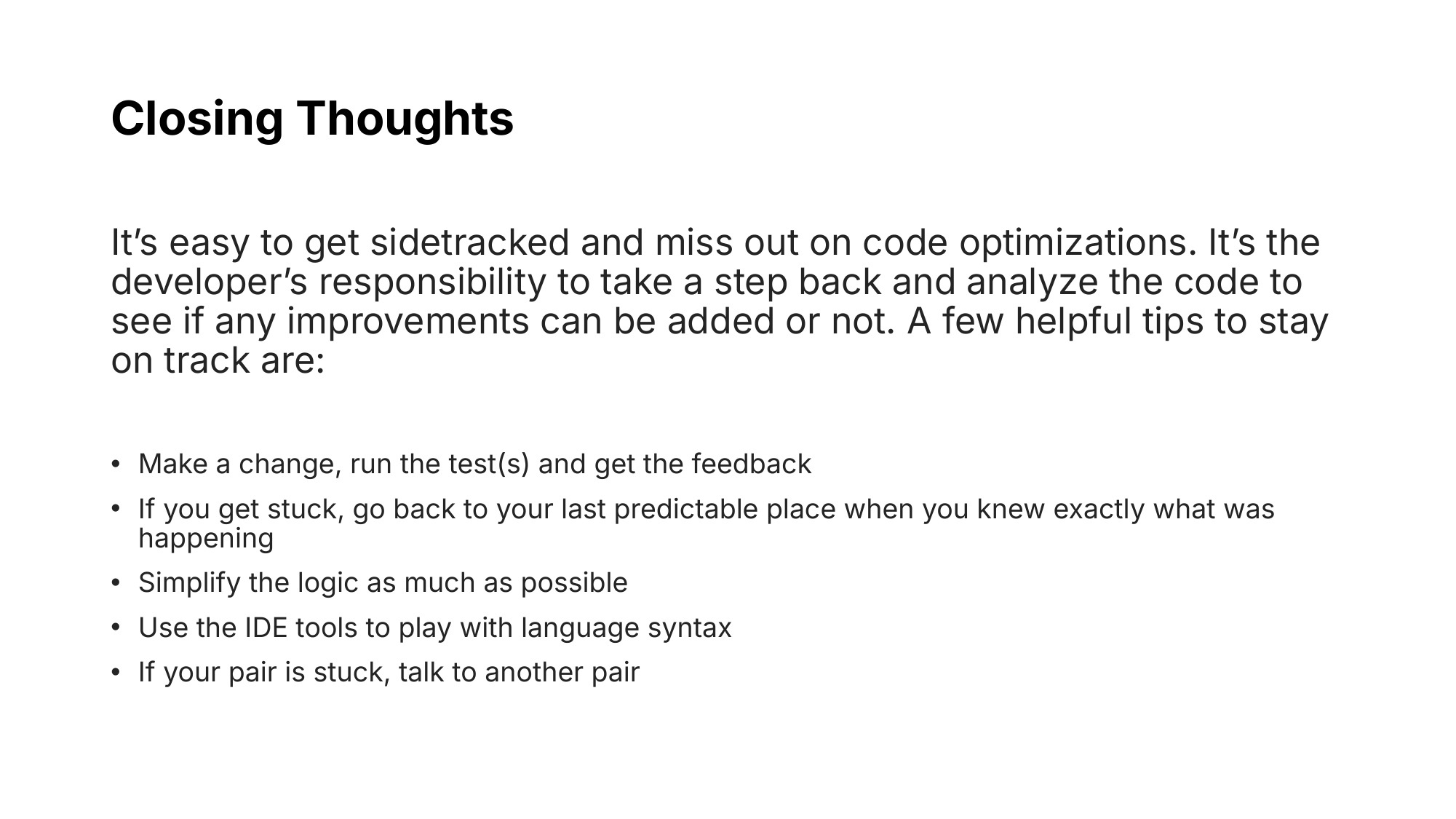

# Closing Thoughts
It’s easy to get sidetracked and miss out on code optimizations. It’s the developer’s responsibility to take a step back and analyze the code to see if any improvements can be added or not. A few helpful tips to stay on track are:

Make a change, run the test(s) and get the feedback
If you get stuck, go back to your last predictable place when you knew exactly what was happening
Simplify the logic as much as possible
Use the IDE tools to play with language syntax
If your pair is stuck, talk to another pair